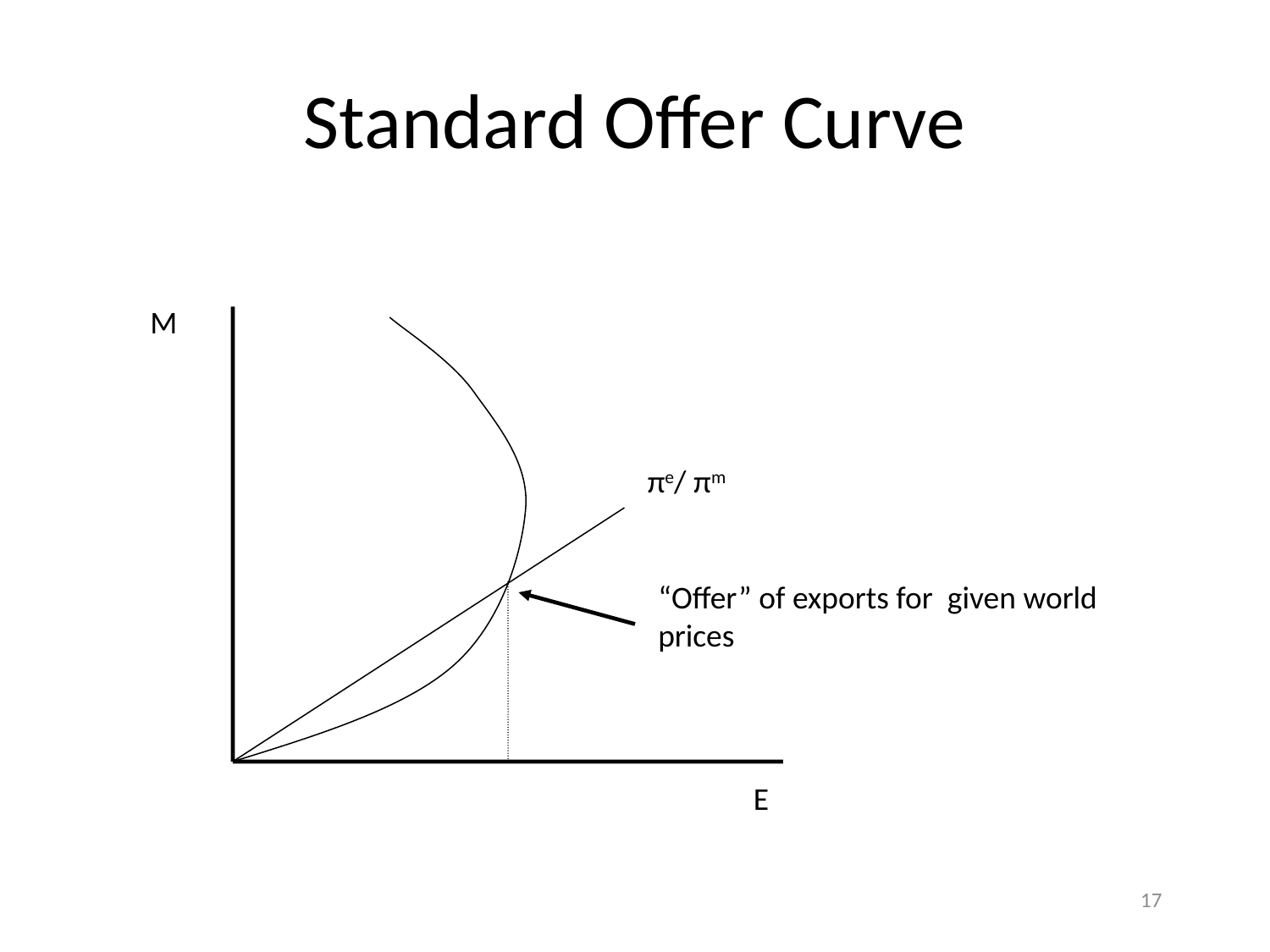

# Standard Offer Curve
M

πe/ πm

“Offer” of exports for  given world prices

E
17